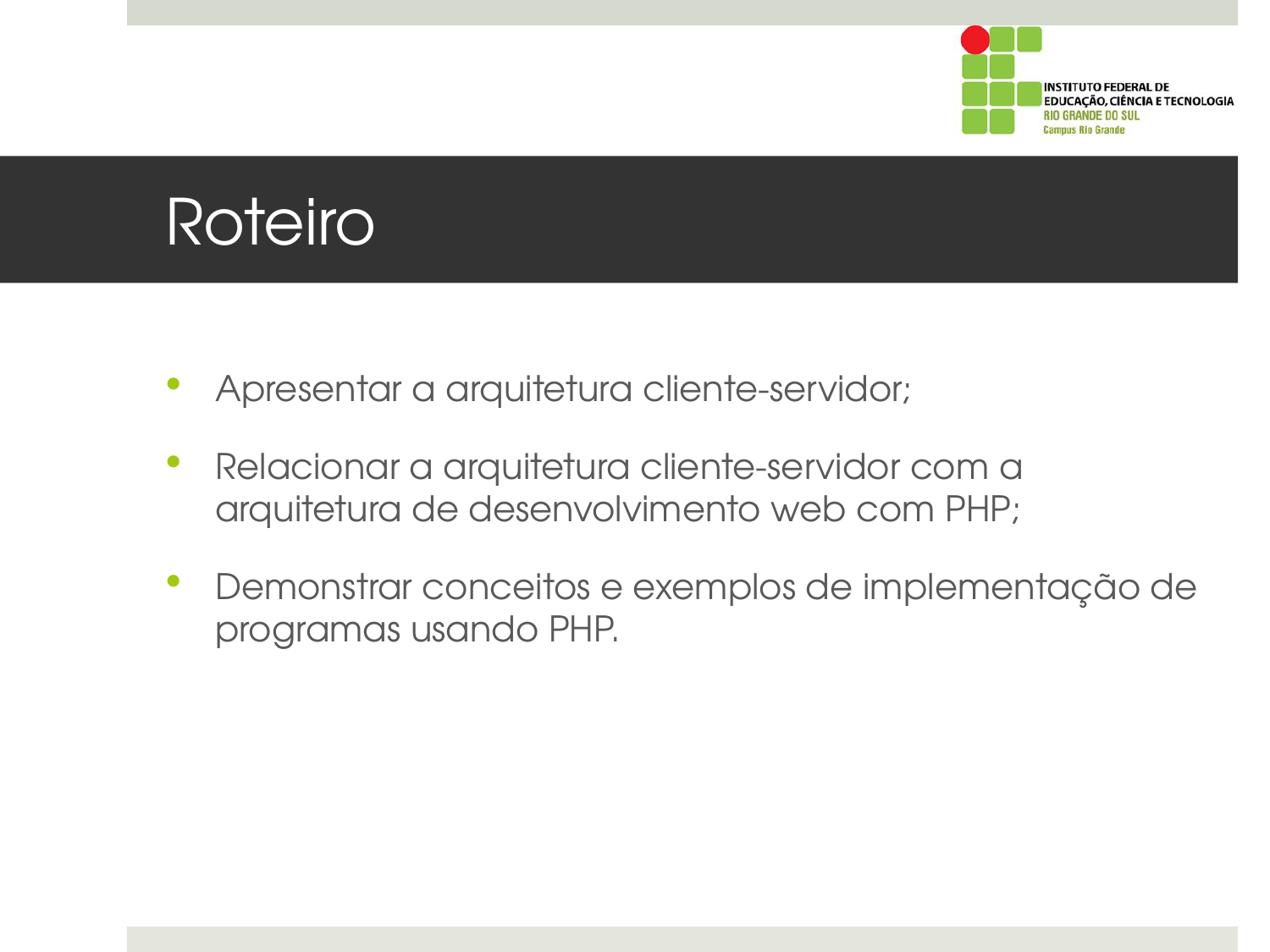

# Roteiro
Apresentar a arquitetura cliente-servidor;
Relacionar a arquitetura cliente-servidor com a arquitetura de desenvolvimento web com PHP;
Demonstrar conceitos e exemplos de implementação de programas usando PHP.